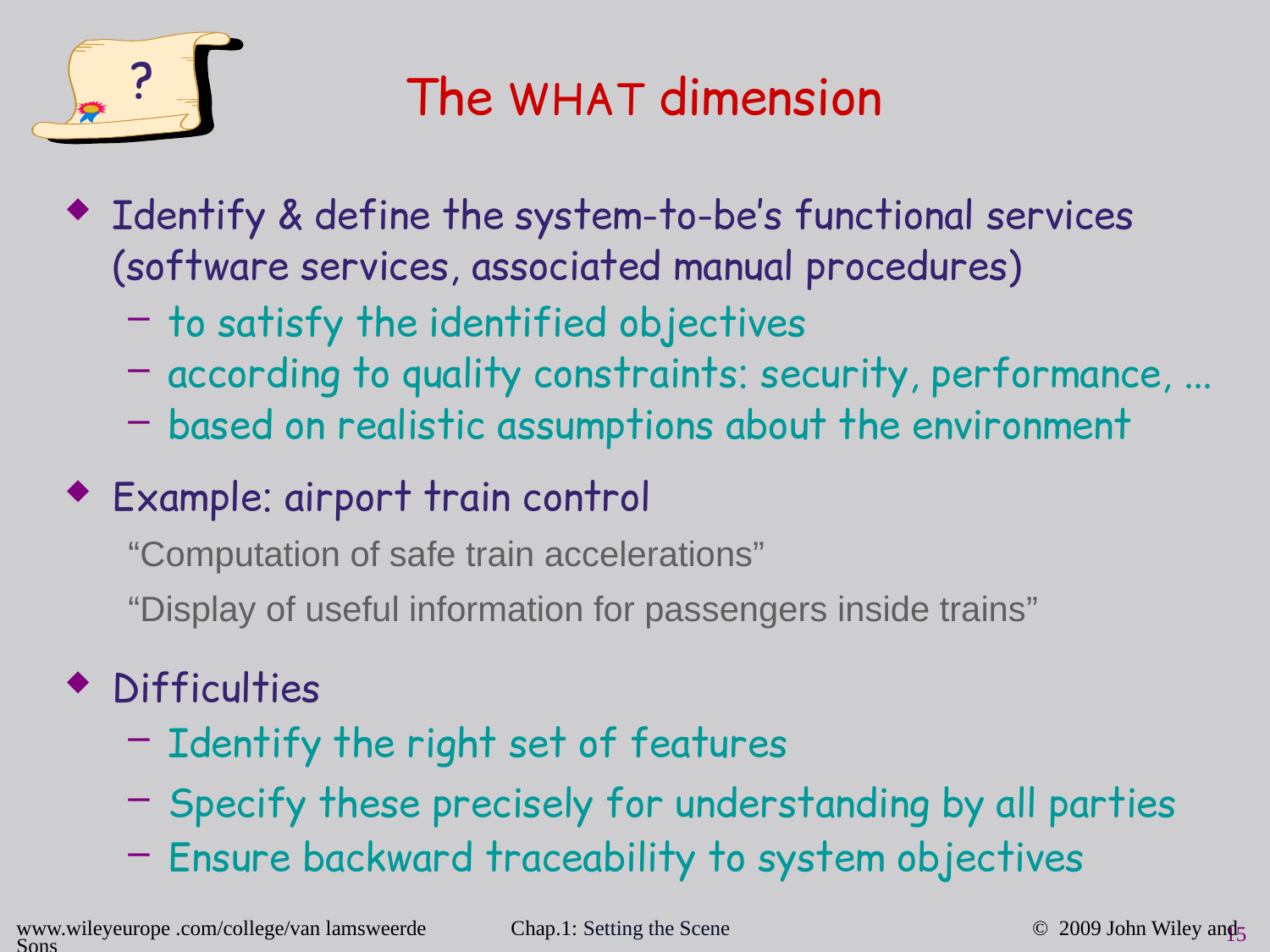

# The WHAT dimension
?
Identify & define the system-to-be’s functional services (software services, associated manual procedures)
to satisfy the identified objectives
according to quality constraints: security, performance, ...
based on realistic assumptions about the environment
Example: airport train control
“Computation of safe train accelerations”
“Display of useful information for passengers inside trains”
Difficulties
Identify the right set of features
Specify these precisely for understanding by all parties
Ensure backward traceability to system objectives